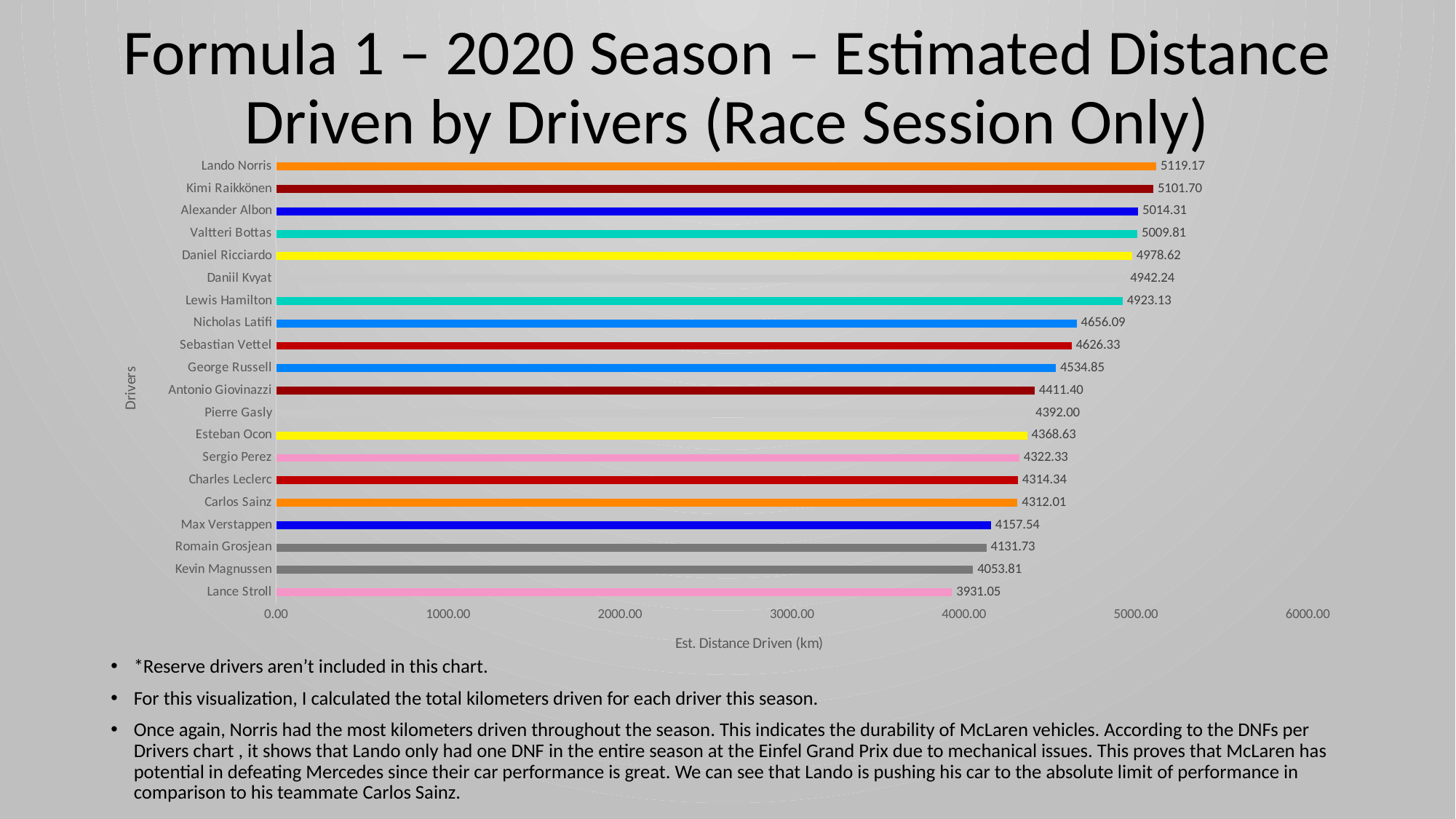

# Formula 1 – 2020 Season – Estimated Distance Driven by Drivers (Race Session Only)

### Chart

| Category | Total |
|---|---|
| Lance Stroll | 3931.0509999999995 |
| Kevin Magnussen | 4053.8050000000003 |
| Romain Grosjean | 4131.734 |
| Max Verstappen | 4157.535999999999 |
| Carlos Sainz | 4312.0109999999995 |
| Charles Leclerc | 4314.344 |
| Sergio Perez | 4322.329 |
| Esteban Ocon | 4368.625 |
| Pierre Gasly | 4391.999000000001 |
| Antonio Giovinazzi | 4411.400000000001 |
| George Russell | 4534.852 |
| Sebastian Vettel | 4626.334 |
| Nicholas Latifi | 4656.094 |
| Lewis Hamilton | 4923.127 |
| Daniil Kvyat | 4942.237 |
| Daniel Ricciardo | 4978.616 |
| Valtteri Bottas | 5009.813999999999 |
| Alexander Albon | 5014.312 |
| Kimi Raikkönen | 5101.703 |
| Lando Norris | 5119.167 |
*Reserve drivers aren’t included in this chart.
For this visualization, I calculated the total kilometers driven for each driver this season.
Once again, Norris had the most kilometers driven throughout the season. This indicates the durability of McLaren vehicles. According to the DNFs per Drivers chart , it shows that Lando only had one DNF in the entire season at the Einfel Grand Prix due to mechanical issues. This proves that McLaren has potential in defeating Mercedes since their car performance is great. We can see that Lando is pushing his car to the absolute limit of performance in comparison to his teammate Carlos Sainz.